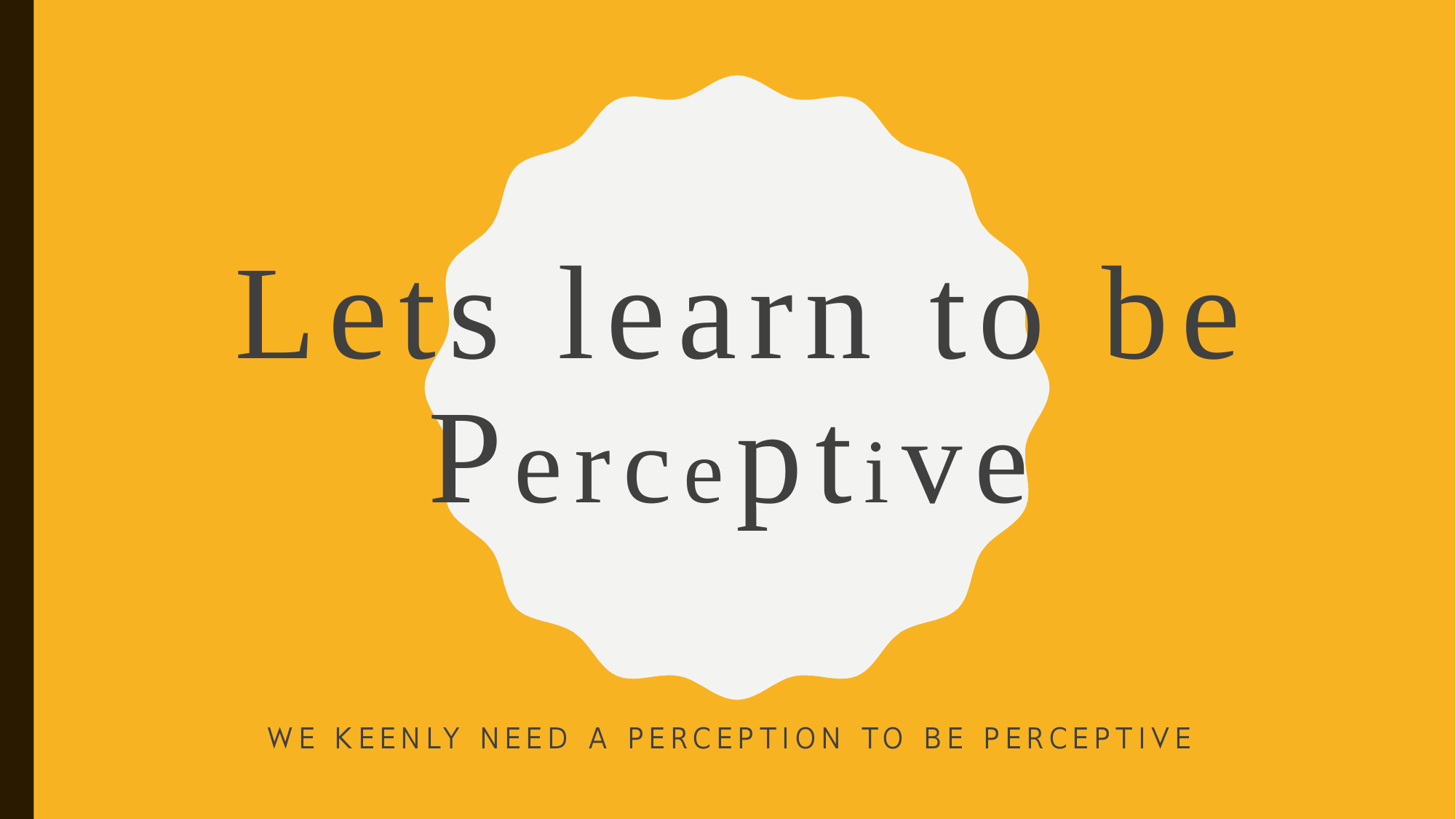

# Lets learn to be Perceptive
We keenly need a perception to be perceptive